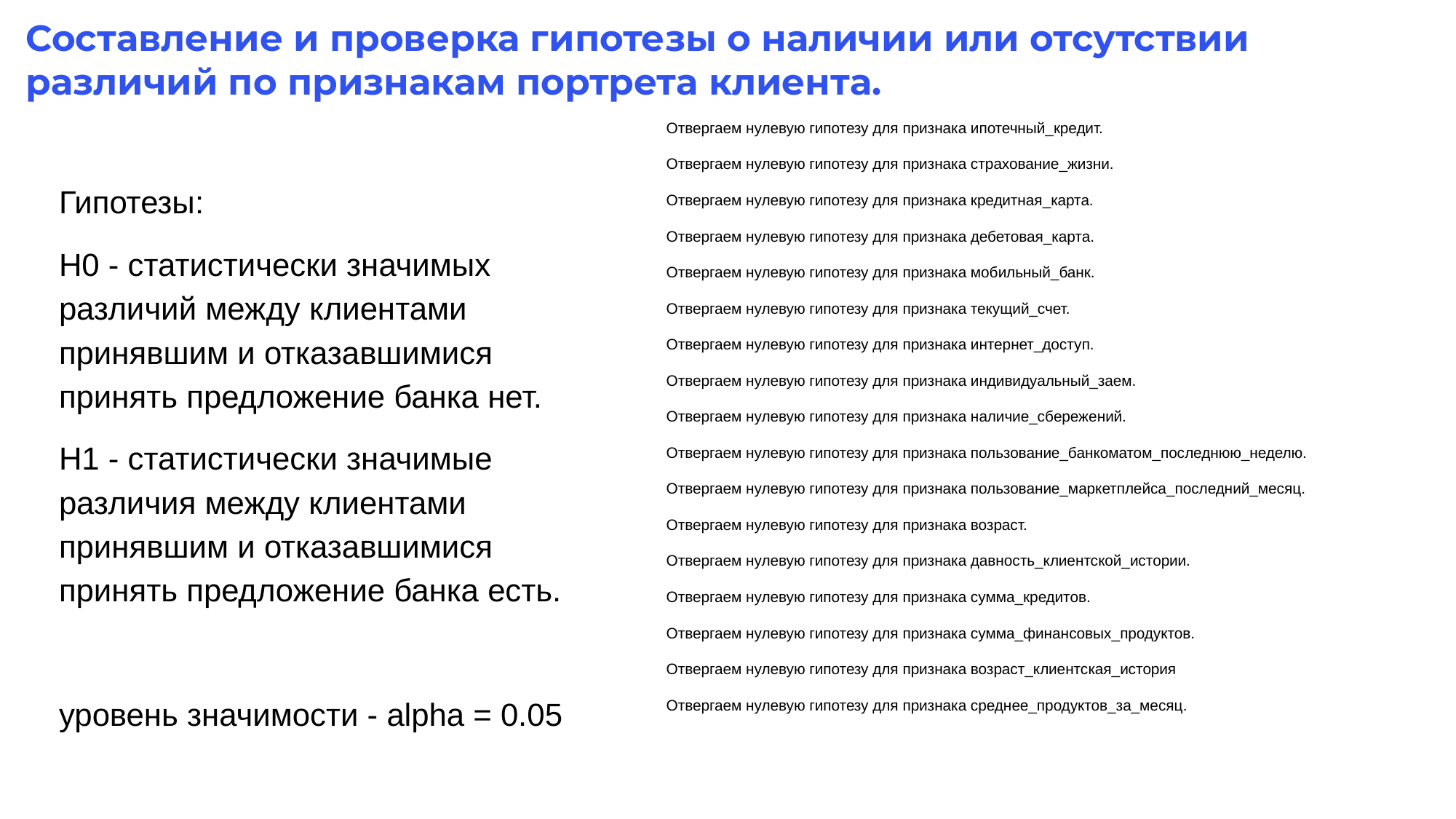

Составление и проверка гипотезы о наличии или отсутствии различий по признакам портрета клиента.

Отвергаем нулевую гипотезу для признака ипотечный_кредит.
Отвергаем нулевую гипотезу для признака страхование_жизни.
Отвергаем нулевую гипотезу для признака кредитная_карта.
Отвергаем нулевую гипотезу для признака дебетовая_карта.
Отвергаем нулевую гипотезу для признака мобильный_банк.
Отвергаем нулевую гипотезу для признака текущий_счет.
Отвергаем нулевую гипотезу для признака интернет_доступ.
Отвергаем нулевую гипотезу для признака индивидуальный_заем.
Отвергаем нулевую гипотезу для признака наличие_сбережений.
Отвергаем нулевую гипотезу для признака пользование_банкоматом_последнюю_неделю.
Отвергаем нулевую гипотезу для признака пользование_маркетплейса_последний_месяц.
Отвергаем нулевую гипотезу для признака возраст.
Отвергаем нулевую гипотезу для признака давность_клиентской_истории.
Отвергаем нулевую гипотезу для признака сумма_кредитов.
Отвергаем нулевую гипотезу для признака сумма_финансовых_продуктов.
Отвергаем нулевую гипотезу для признака возраст_клиентская_история
Отвергаем нулевую гипотезу для признака среднее_продуктов_за_месяц.
Гипотезы:
H0 - статистически значимых различий между клиентами принявшим и отказавшимися принять предложение банка нет.
H1 - статистически значимые различия между клиентами принявшим и отказавшимися принять предложение банка есть.

уровень значимости - alpha = 0.05